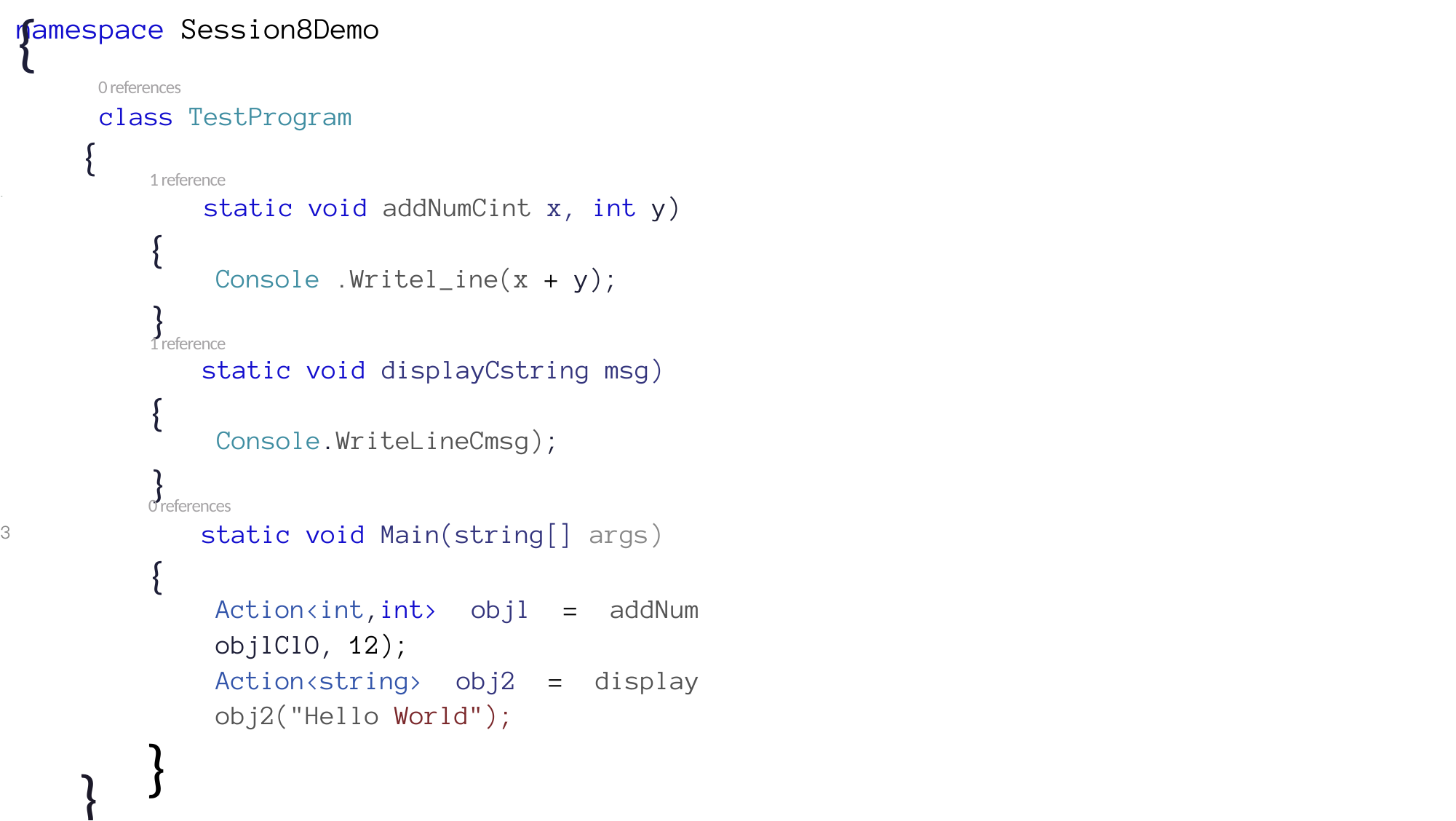

namespace Session8Demo
{
0 references
class TestProgram
{
1 reference
static void addNumCint x, int y)
-
{
Console .Writel_ine(x + y);
}
1 reference
static void displayCstring msg)
{
Console.WriteLineCmsg);
}
0 references
static void Main(string[] args)
3
{
Action<int,int> objl = addNum objlClO, 12);
Action<string> obj2 = display obj2("Hello World");
}
}